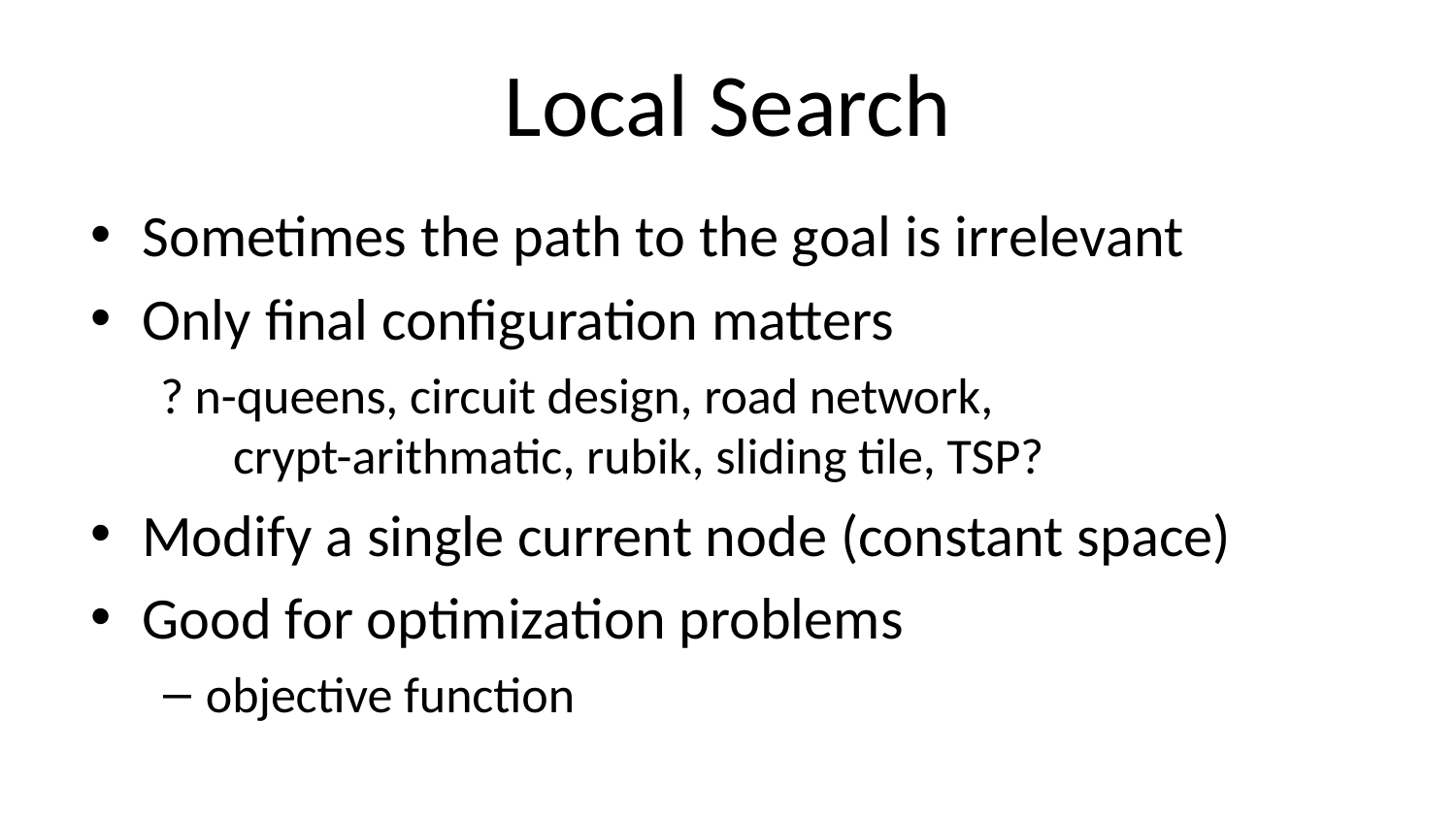

# Local Search
Sometimes the path to the goal is irrelevant
Only final configuration matters
? n-queens, circuit design, road network,
	crypt-arithmatic, rubik, sliding tile, TSP?
Modify a single current node (constant space)
Good for optimization problems
objective function